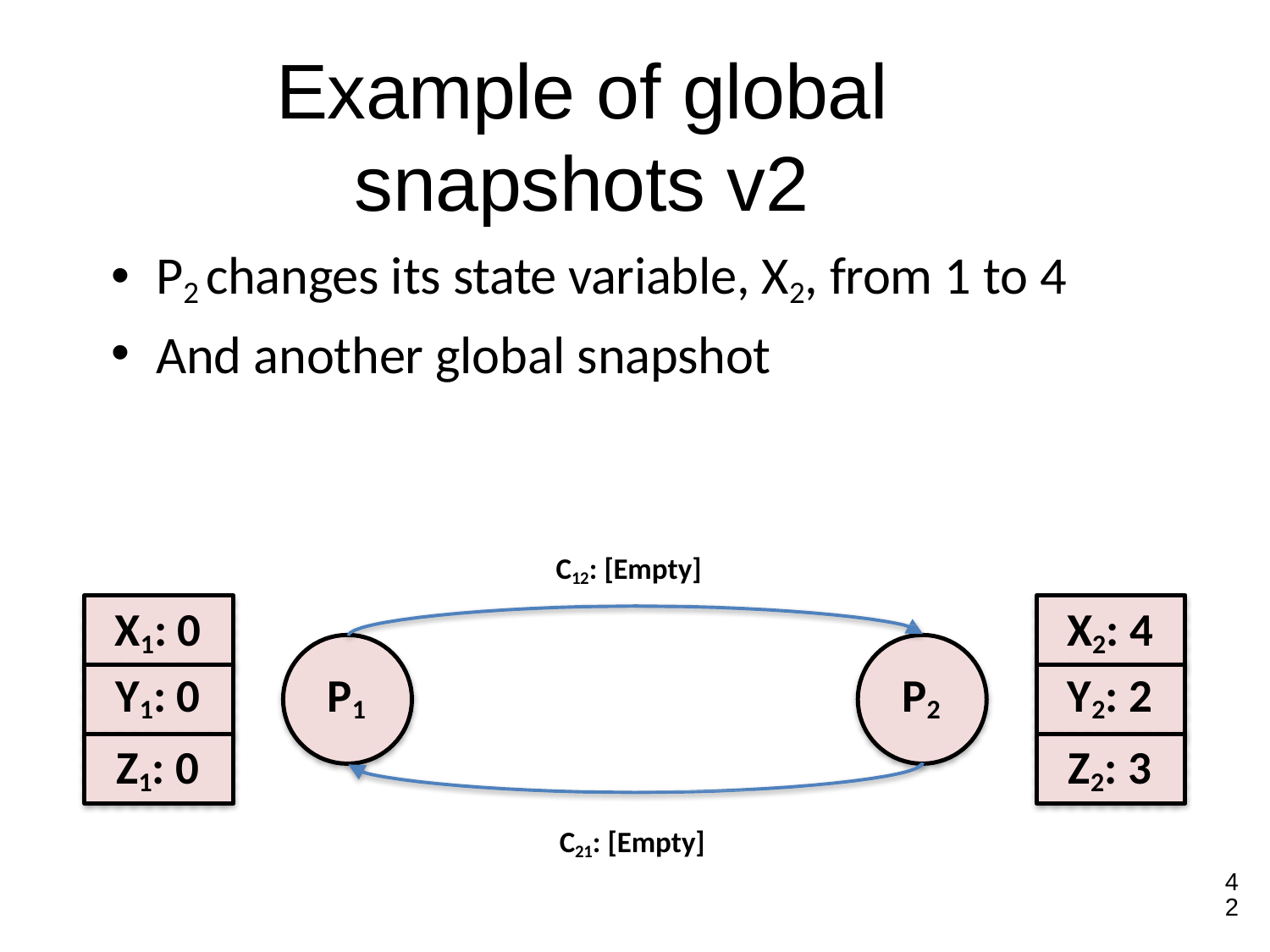

# Example of global snapshots v2
P2 changes its state variable, X2, from 1 to 4
And another global snapshot
C12: [Empty]

X1: 0
X2: 4

P1
P2
Y1: 0
Z1: 0
Y2: 2
Z2: 3

C21: [Empty]
42